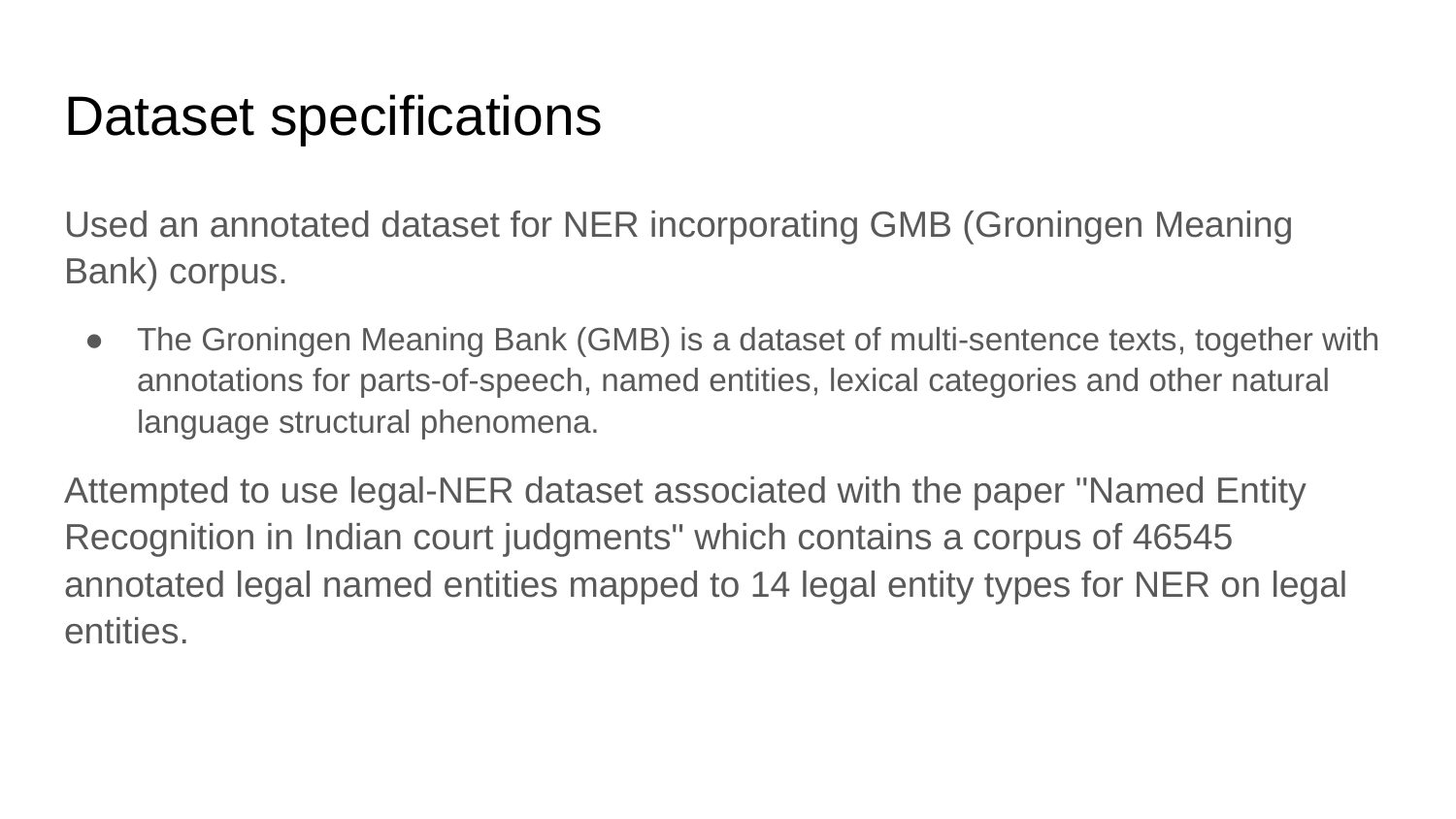

# Dataset specifications
Used an annotated dataset for NER incorporating GMB (Groningen Meaning Bank) corpus.
The Groningen Meaning Bank (GMB) is a dataset of multi-sentence texts, together with annotations for parts-of-speech, named entities, lexical categories and other natural language structural phenomena.
Attempted to use legal-NER dataset associated with the paper "Named Entity Recognition in Indian court judgments" which contains a corpus of 46545 annotated legal named entities mapped to 14 legal entity types for NER on legal entities.